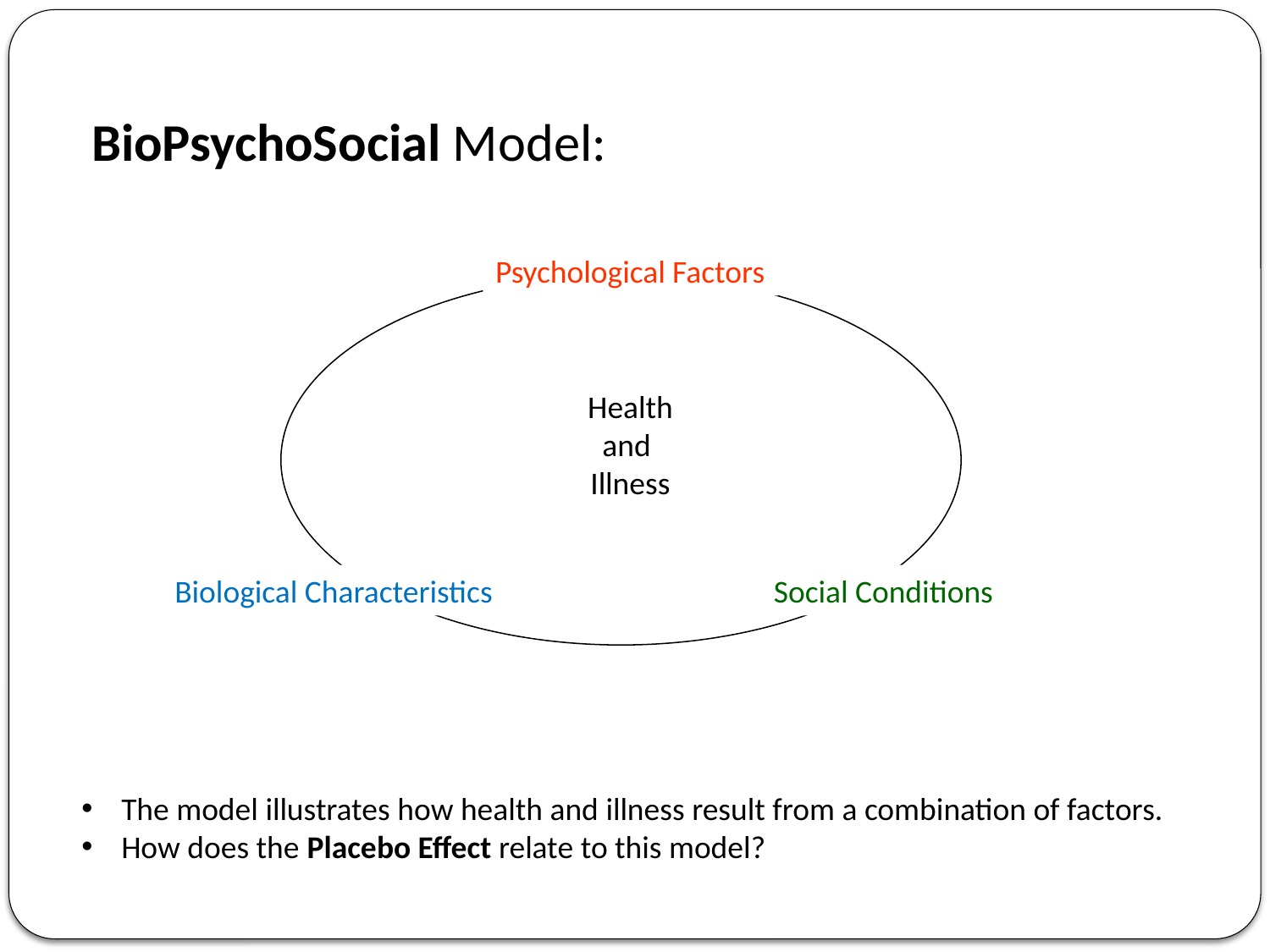

BioPsychoSocial Model:
Psychological Factors

Health
and
Illness
Biological Characteristics
Social Conditions
The model illustrates how health and illness result from a combination of factors.
How does the Placebo Effect relate to this model?